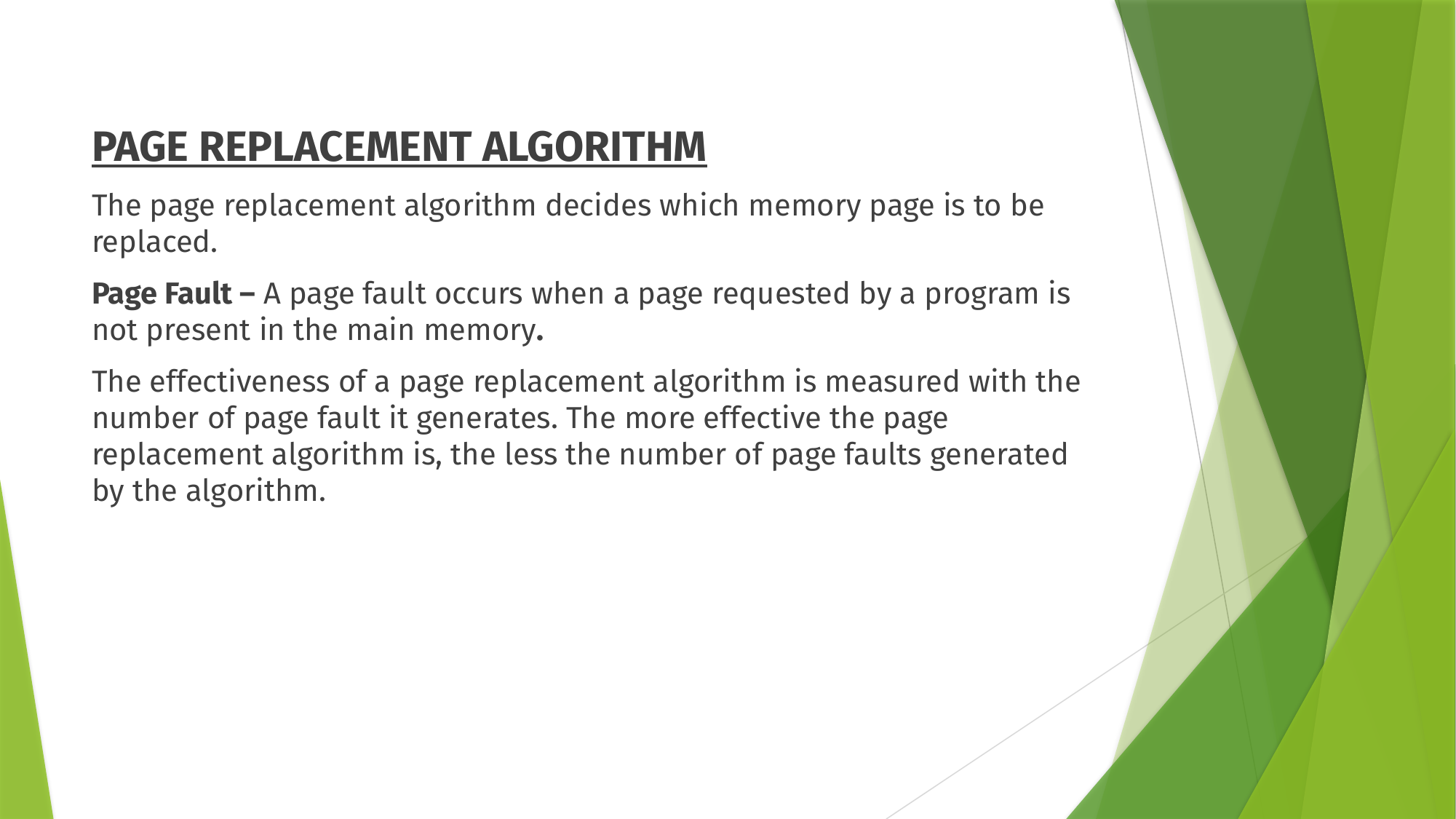

PAGE REPLACEMENT ALGORITHM
The page replacement algorithm decides which memory page is to be replaced.
Page Fault – A page fault occurs when a page requested by a program is not present in the main memory.
The effectiveness of a page replacement algorithm is measured with the number of page fault it generates. The more effective the page replacement algorithm is, the less the number of page faults generated by the algorithm.